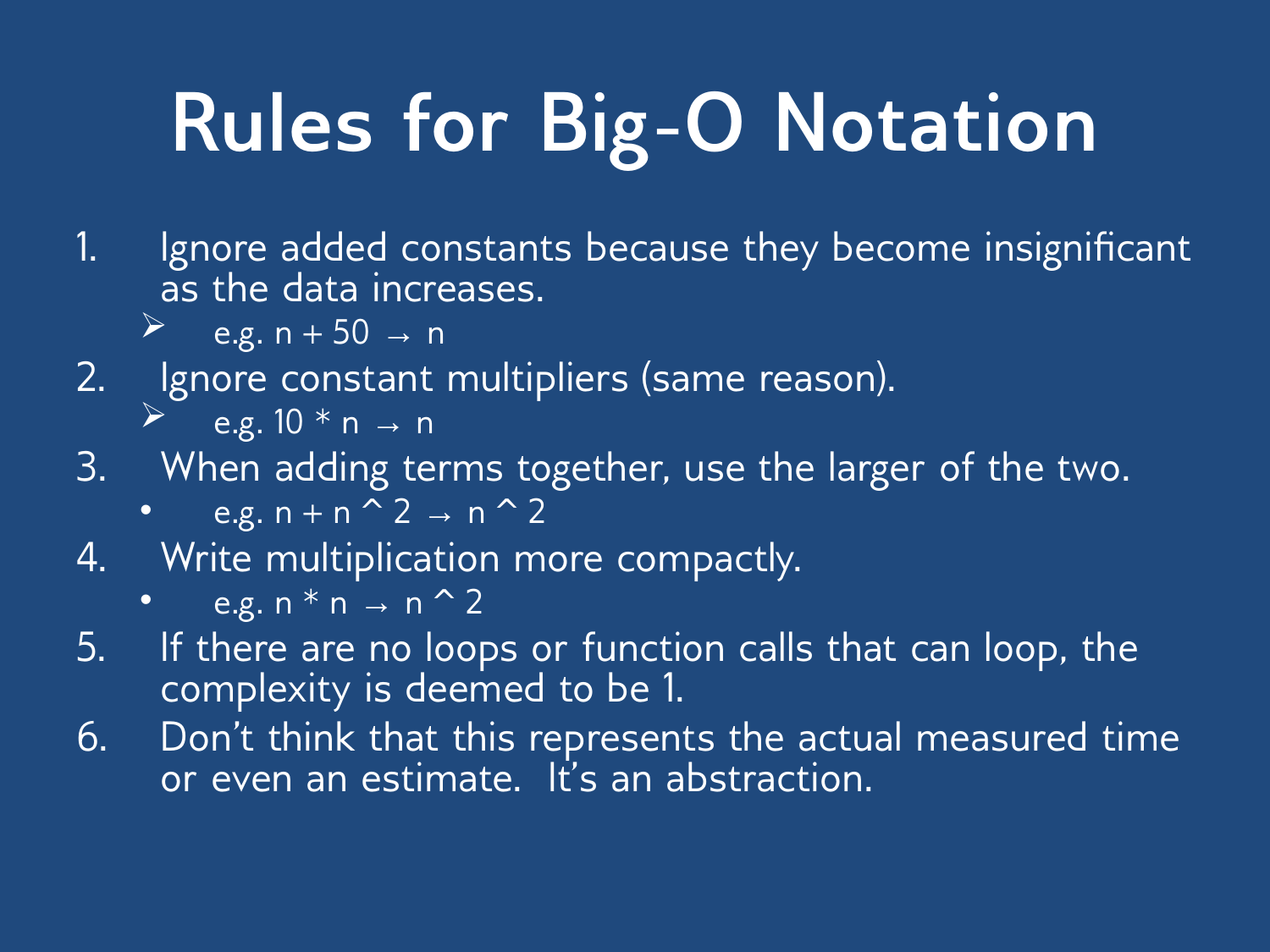

# Rules for Big-O Notation
Ignore added constants because they become insignificant as the data increases.
e.g. n + 50 → n
Ignore constant multipliers (same reason).
e.g. 10 * n → n
When adding terms together, use the larger of the two.
e.g. n + n ^ 2 → n ^ 2
Write multiplication more compactly.
e.g. n * n → n ^ 2
If there are no loops or function calls that can loop, the complexity is deemed to be 1.
Don’t think that this represents the actual measured time or even an estimate.  It’s an abstraction.